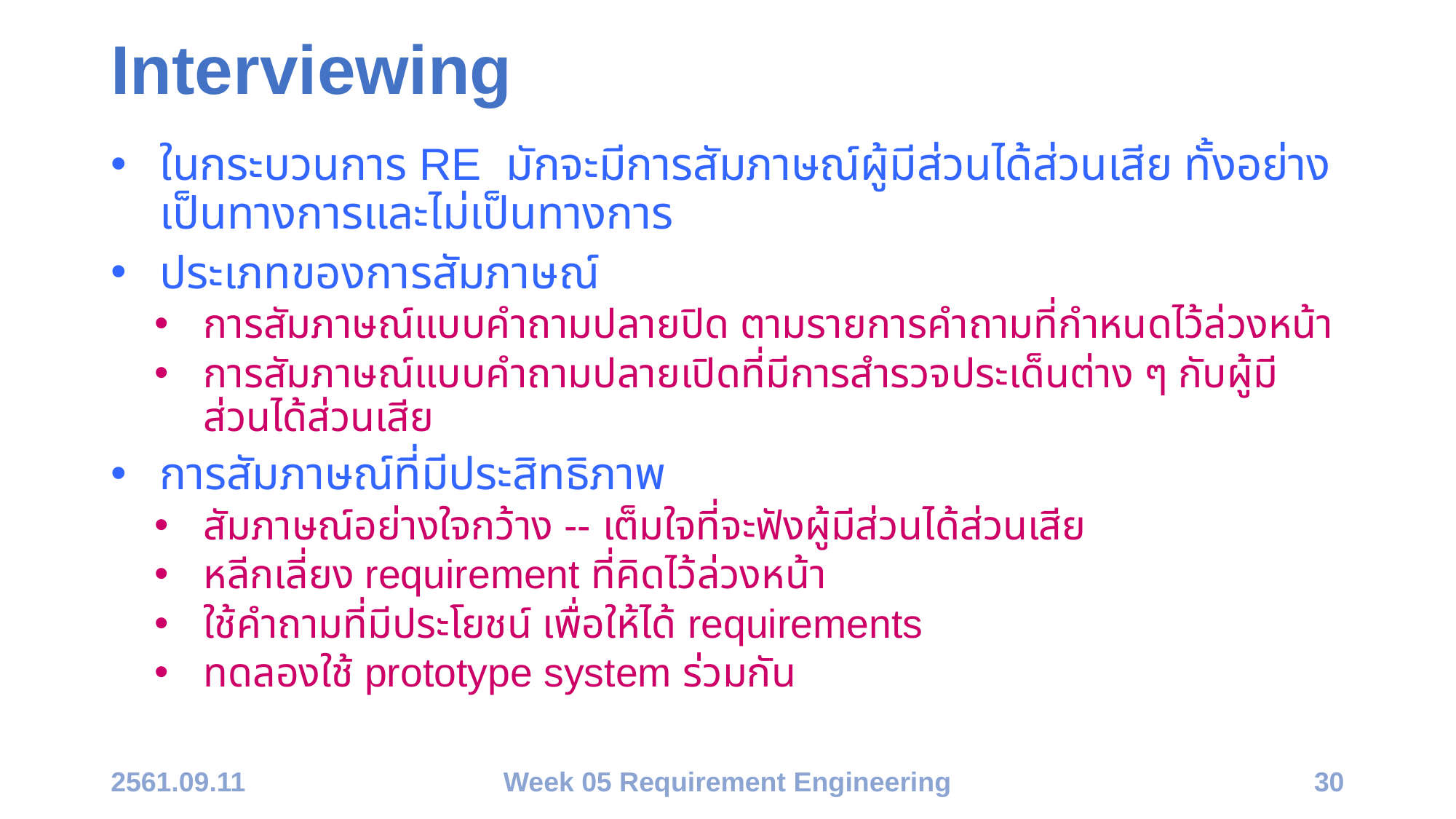

# Interviewing
ในกระบวนการ RE  มักจะมีการสัมภาษณ์ผู้มีส่วนได้ส่วนเสีย ทั้งอย่างเป็นทางการและไม่เป็นทางการ
ประเภทของการสัมภาษณ์
การสัมภาษณ์แบบคำถามปลายปิด ตามรายการคำถามที่กำหนดไว้ล่วงหน้า
การสัมภาษณ์แบบคำถามปลายเปิดที่มีการสำรวจประเด็นต่าง ๆ กับผู้มีส่วนได้ส่วนเสีย
การสัมภาษณ์ที่มีประสิทธิภาพ
สัมภาษณ์อย่างใจกว้าง -- เต็มใจที่จะฟังผู้มีส่วนได้ส่วนเสีย
หลีกเลี่ยง requirement ที่คิดไว้ล่วงหน้า
ใช้คำถามที่มีประโยชน์ เพื่อให้ได้ requirements
ทดลองใช้ prototype system ร่วมกัน
2561.09.11
Week 05 Requirement Engineering
30